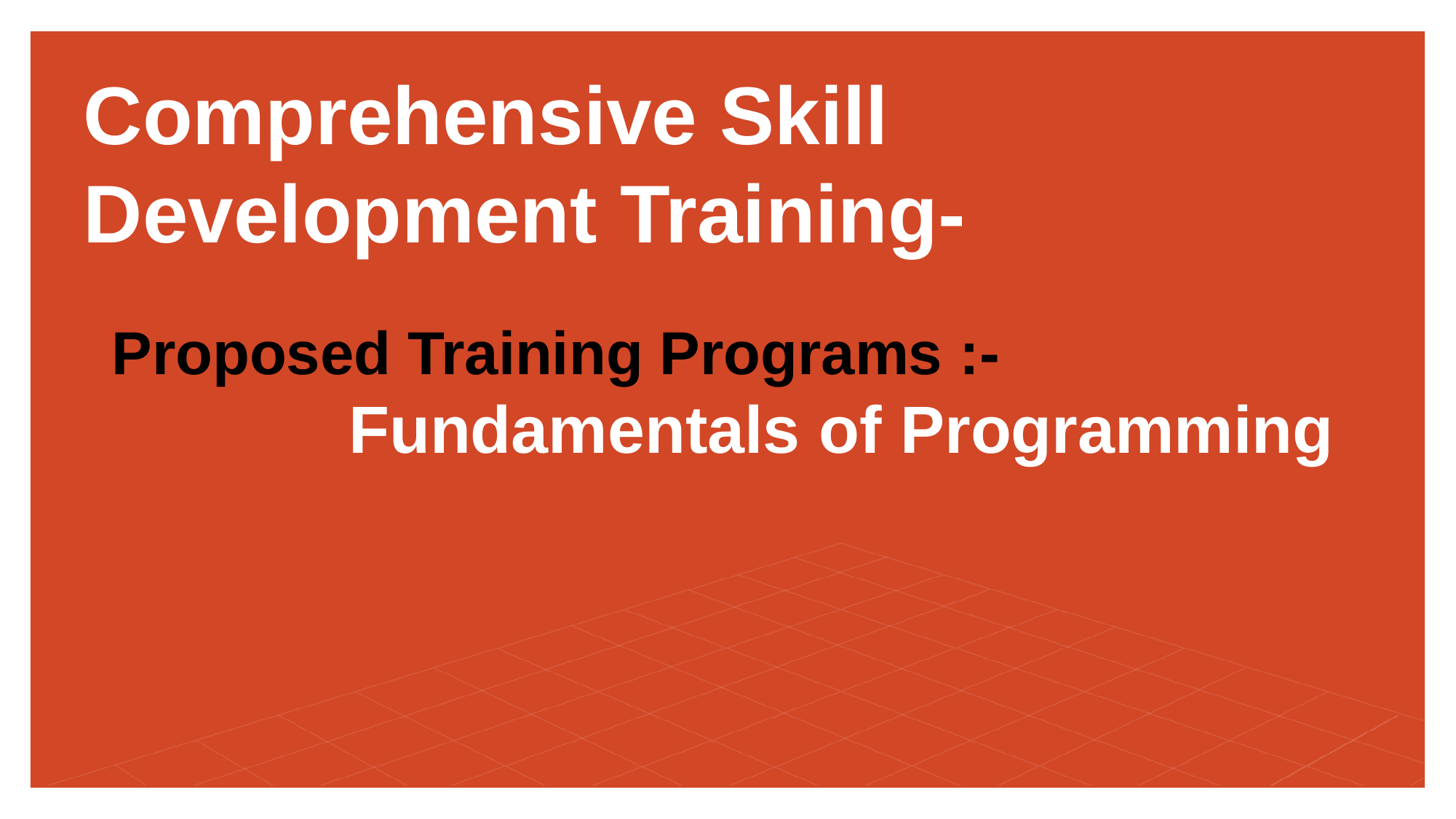

# Comprehensive Skill Development Training-
Proposed Training Programs :-
              Fundamentals of Programming